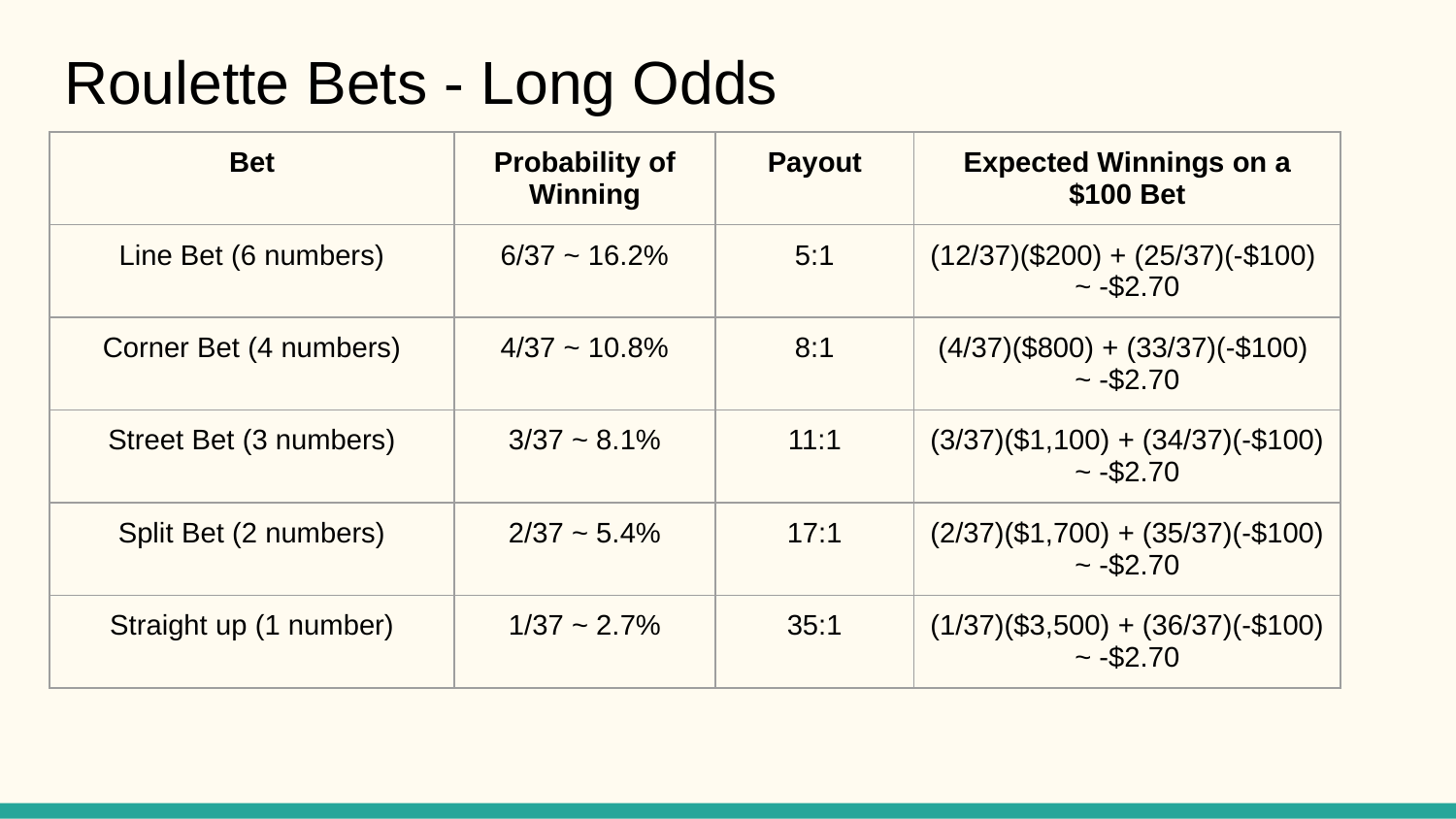

# Roulette Bets - Long Odds
| Bet | Probability of Winning | Payout | Expected Winnings on a $100 Bet |
| --- | --- | --- | --- |
| Line Bet (6 numbers) | 6/37 ~ 16.2% | 5:1 | (12/37)($200) + (25/37)(-$100) ~ -$2.70 |
| Corner Bet (4 numbers) | 4/37 ~ 10.8% | 8:1 | (4/37)($800) + (33/37)(-$100) ~ -$2.70 |
| Street Bet (3 numbers) | 3/37 ~ 8.1% | 11:1 | (3/37)($1,100) + (34/37)(-$100) ~ -$2.70 |
| Split Bet (2 numbers) | 2/37 ~ 5.4% | 17:1 | (2/37)($1,700) + (35/37)(-$100) ~ -$2.70 |
| Straight up (1 number) | 1/37 ~ 2.7% | 35:1 | (1/37)($3,500) + (36/37)(-$100) ~ -$2.70 |